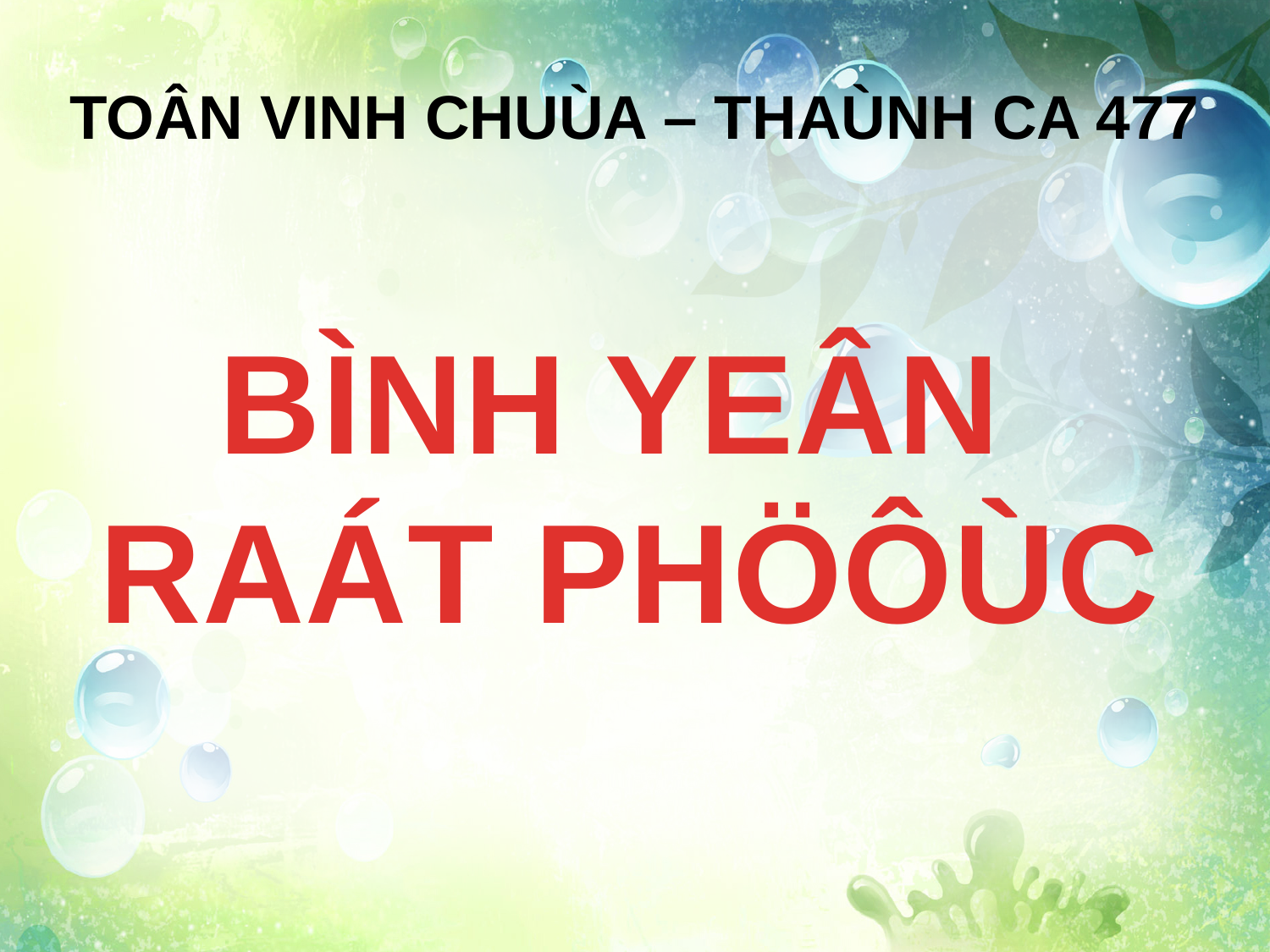

TOÂN VINH CHUÙA – THAÙNH CA 477
BÌNH YEÂN
RAÁT PHÖÔÙC